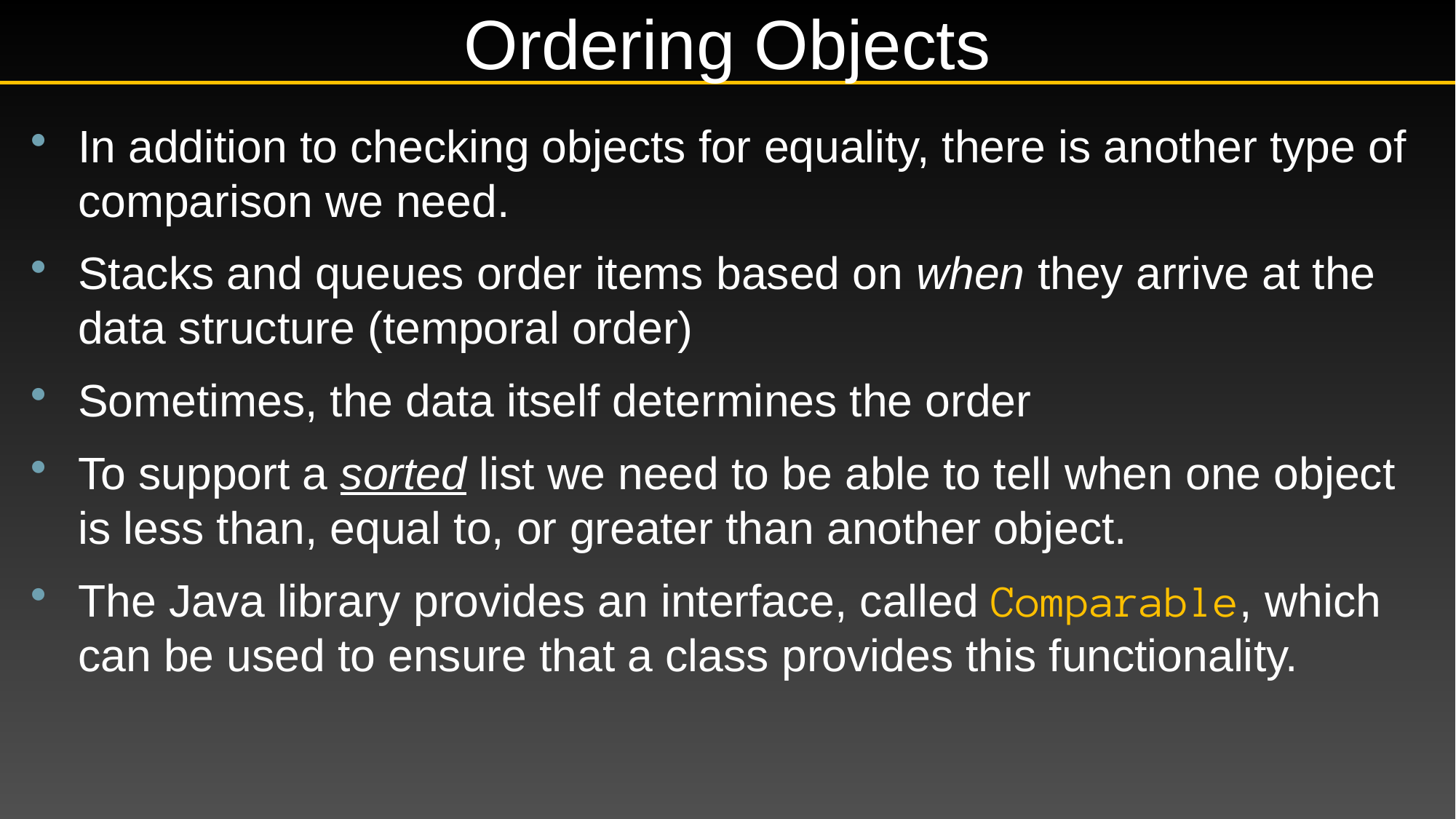

# Ordering Objects
In addition to checking objects for equality, there is another type of comparison we need.
Stacks and queues order items based on when they arrive at the data structure (temporal order)
Sometimes, the data itself determines the order
To support a sorted list we need to be able to tell when one object is less than, equal to, or greater than another object.
The Java library provides an interface, called Comparable, which can be used to ensure that a class provides this functionality.